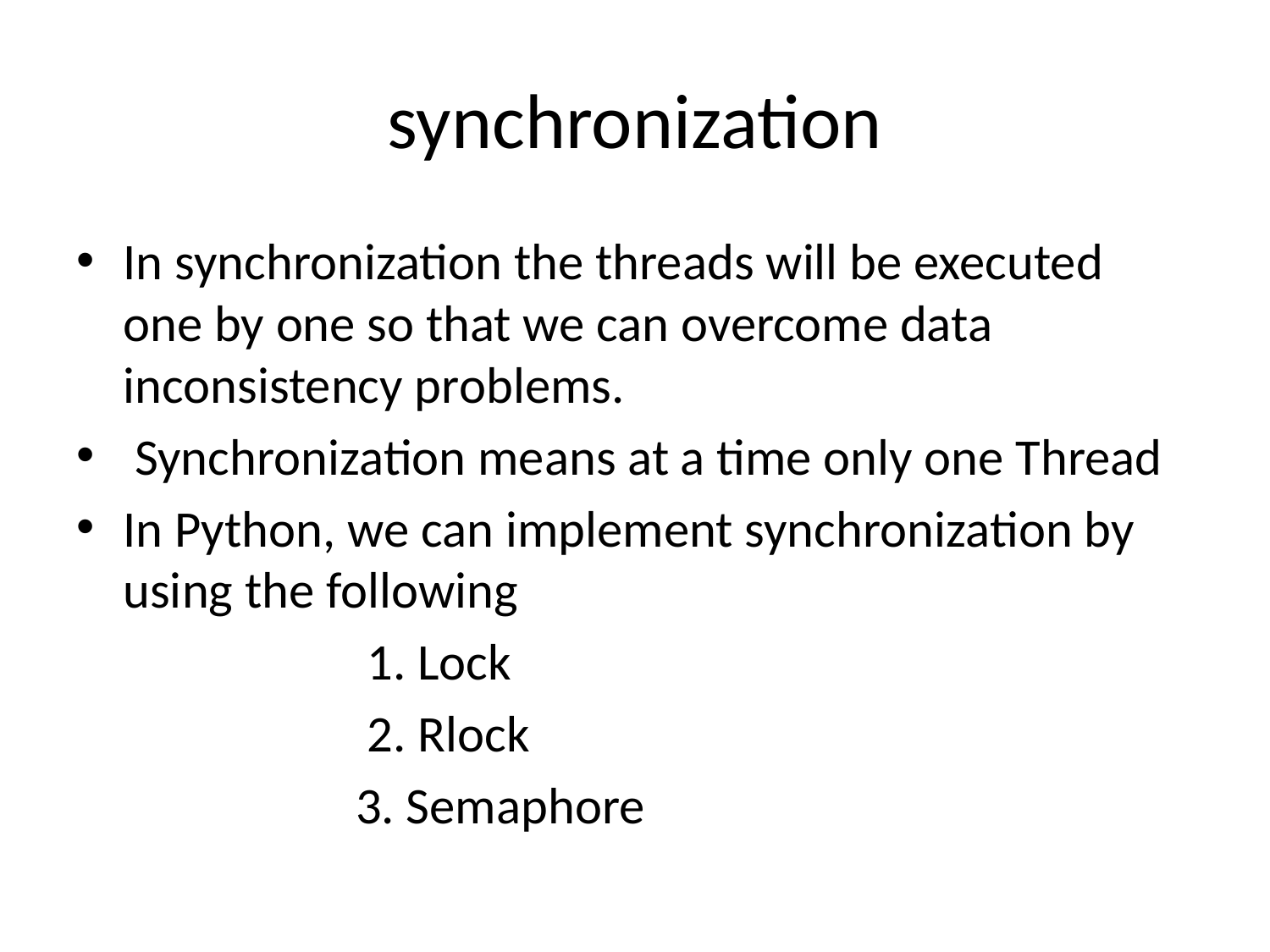

# synchronization
In synchronization the threads will be executed one by one so that we can overcome data inconsistency problems.
 Synchronization means at a time only one Thread
In Python, we can implement synchronization by using the following
                         1. Lock
                         2. Rlock
                        3. Semaphore